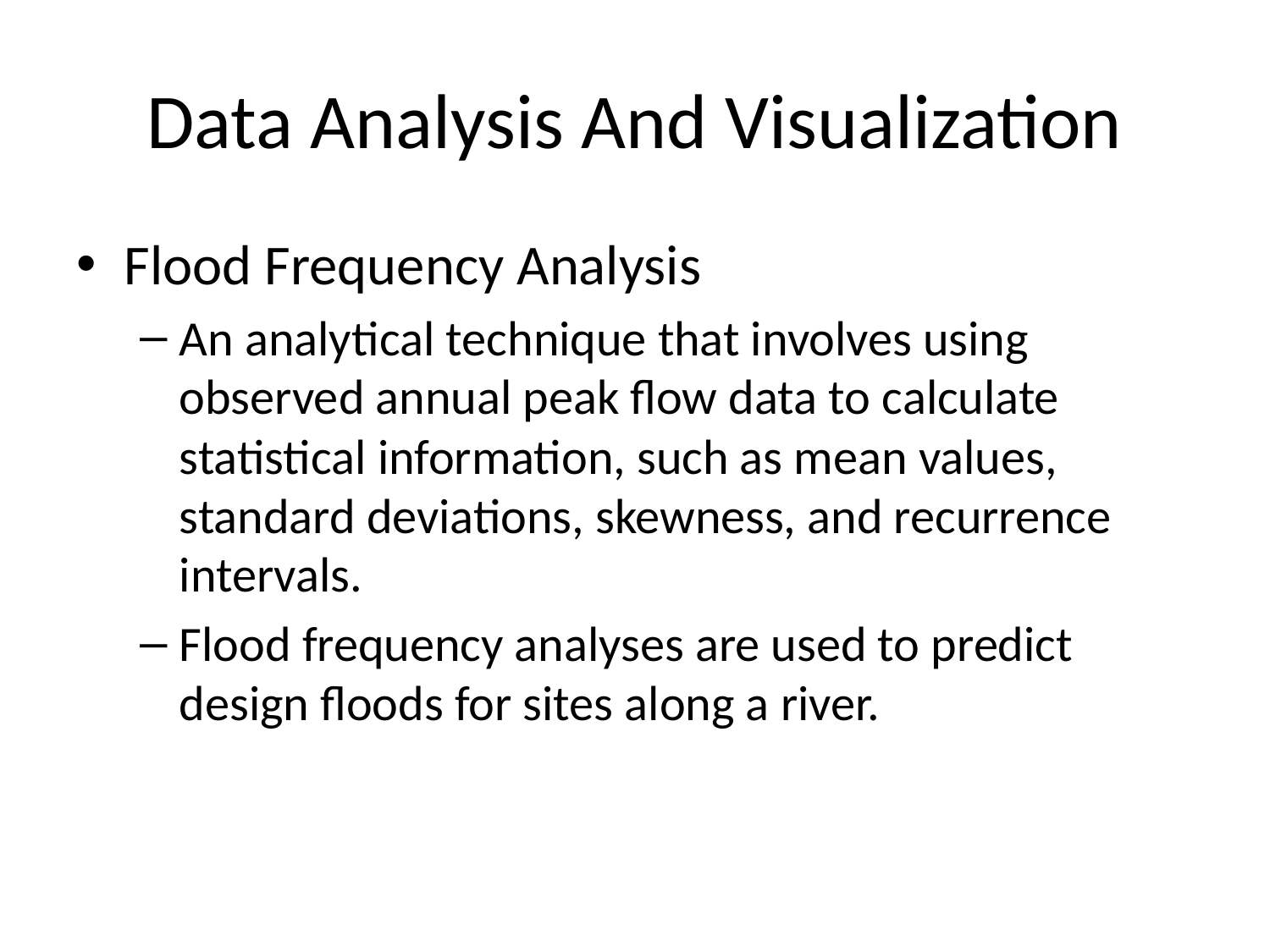

# Data Analysis And Visualization
Flood Frequency Analysis
An analytical technique that involves using observed annual peak flow data to calculate statistical information, such as mean values, standard deviations, skewness, and recurrence intervals.
Flood frequency analyses are used to predict design floods for sites along a river.